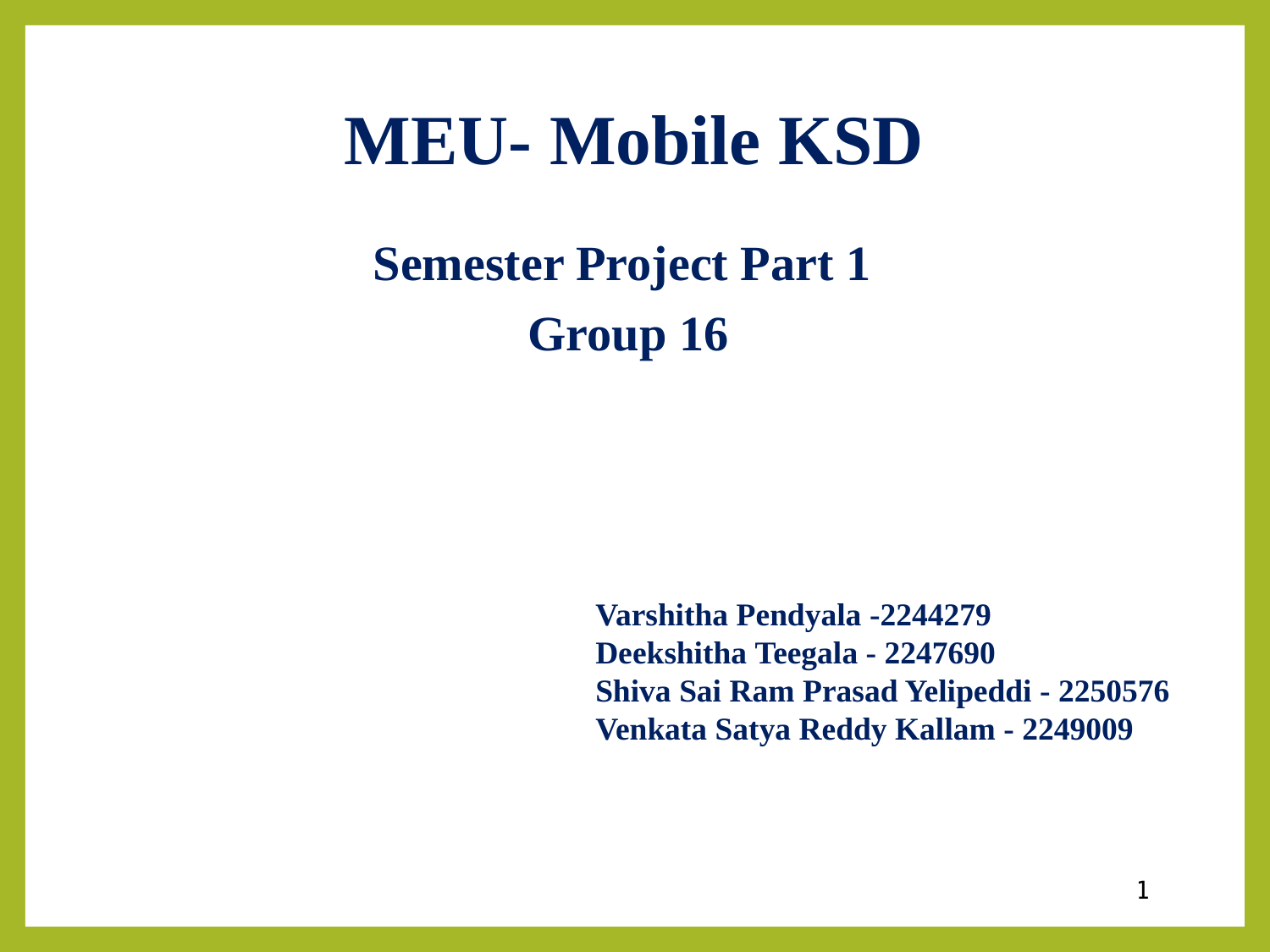

# MEU- Mobile KSD
Semester Project Part 1
Group 16

Varshitha Pendyala -2244279
Deekshitha Teegala - 2247690
Shiva Sai Ram Prasad Yelipeddi - 2250576
Venkata Satya Reddy Kallam - 2249009

1